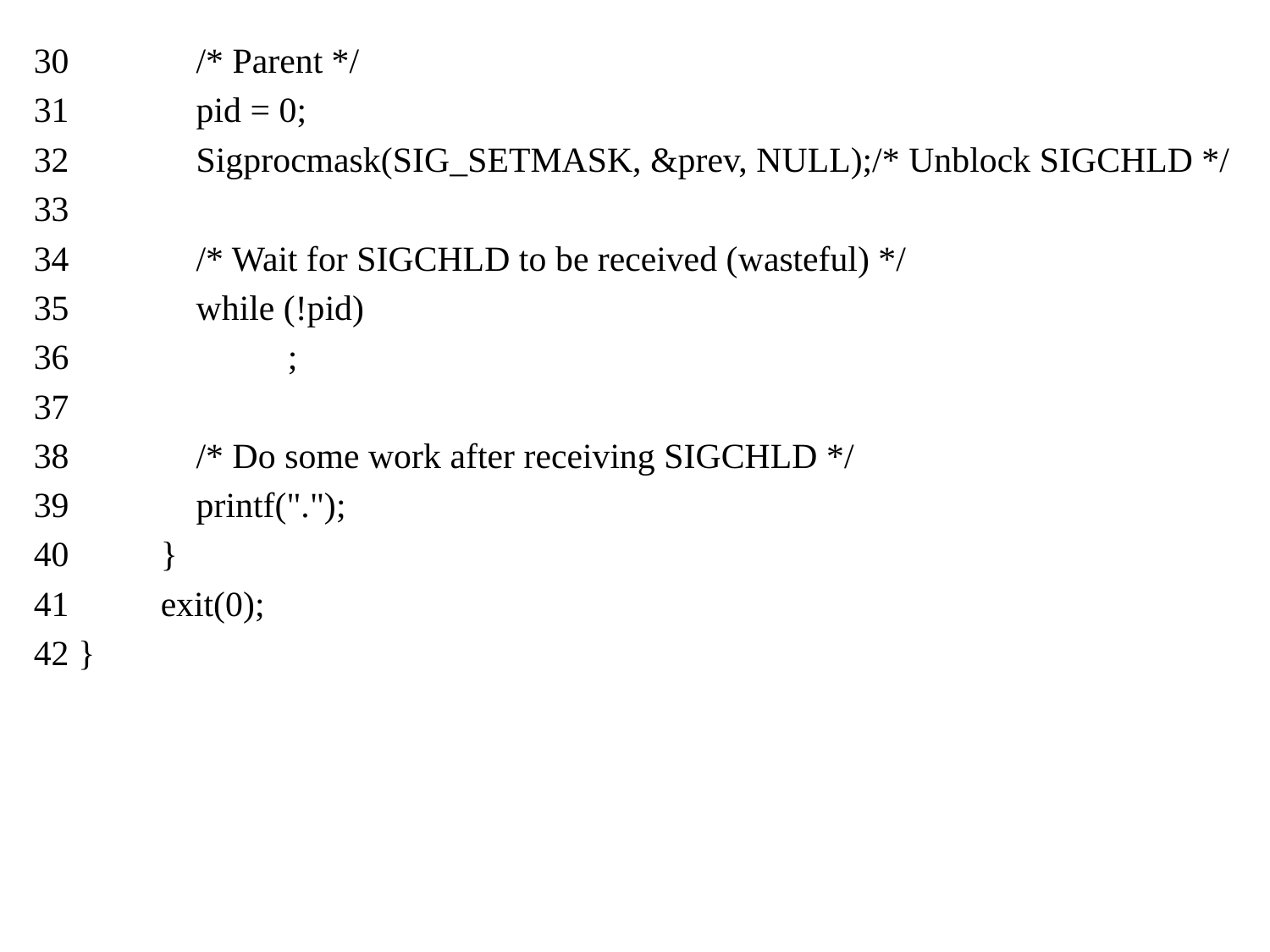

30 	    /* Parent */
31 	    pid = 0;
32 	    Sigprocmask(SIG_SETMASK, &prev, NULL);/* Unblock SIGCHLD */
33
34 	    /* Wait for SIGCHLD to be received (wasteful) */
35 	    while (!pid)
36 		;
37
38 	    /* Do some work after receiving SIGCHLD */
39 	    printf(".");
40 	}
41 	exit(0);
42 }
# A Nasty Concurrency Bug
43